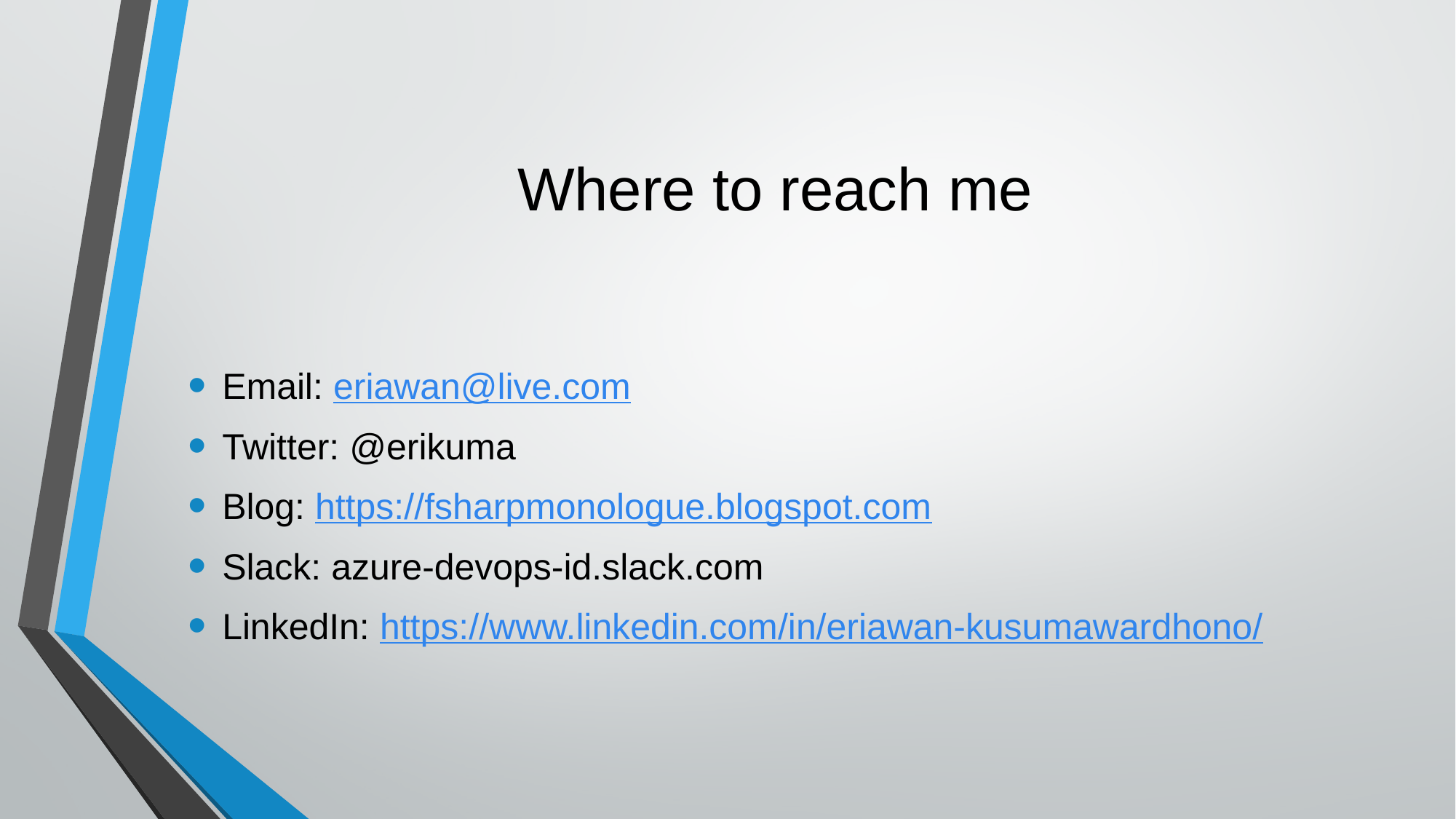

# Where to reach me
Email: eriawan@live.com
Twitter: @erikuma
Blog: https://fsharpmonologue.blogspot.com
Slack: azure-devops-id.slack.com
LinkedIn: https://www.linkedin.com/in/eriawan-kusumawardhono/